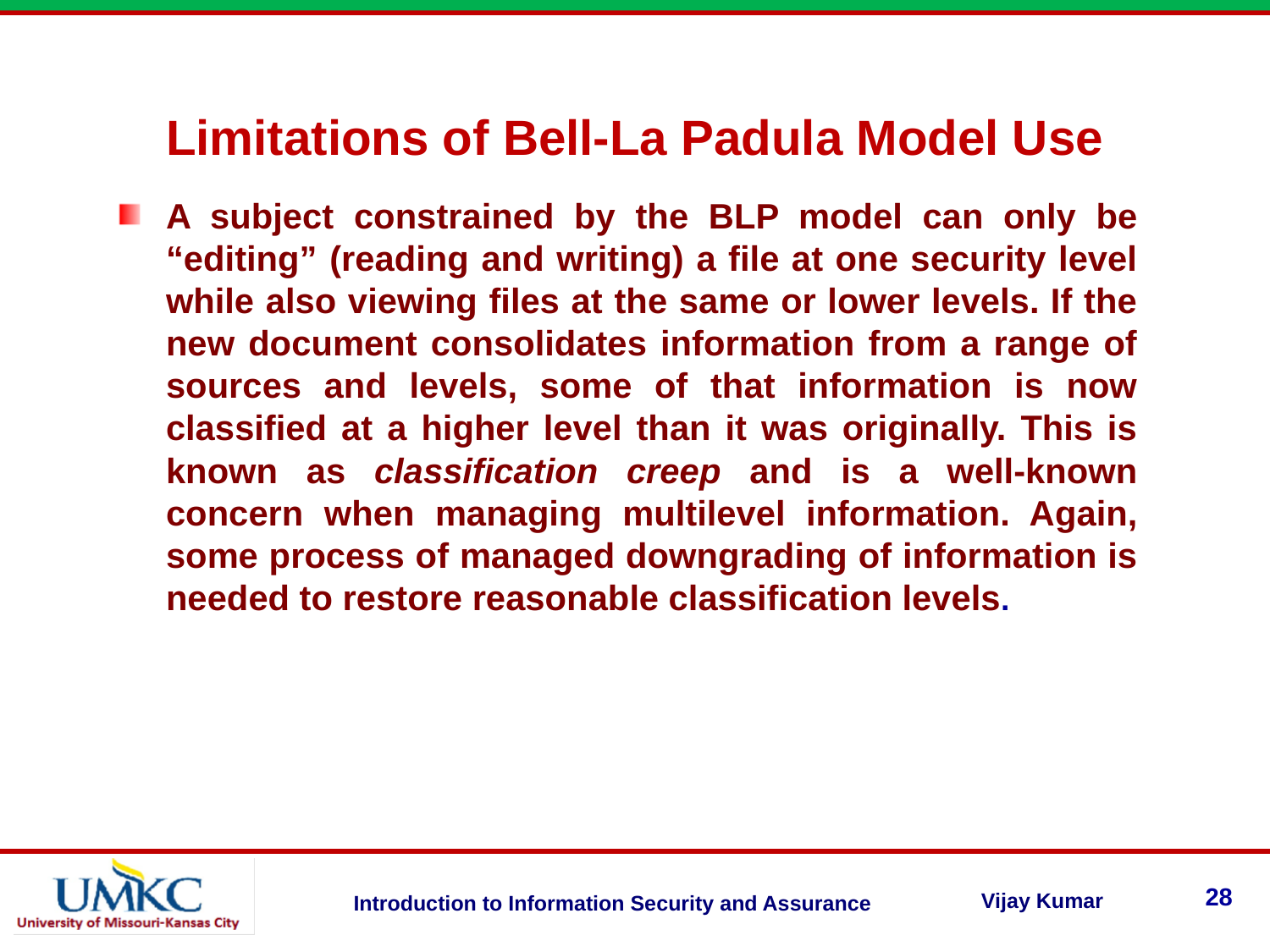

Limitations of Bell-La Padula Model Use
A subject constrained by the BLP model can only be “editing” (reading and writing) a file at one security level while also viewing files at the same or lower levels. If the new document consolidates information from a range of sources and levels, some of that information is now classified at a higher level than it was originally. This is known as classification creep and is a well-known concern when managing multilevel information. Again, some process of managed downgrading of information is needed to restore reasonable classification levels.
28